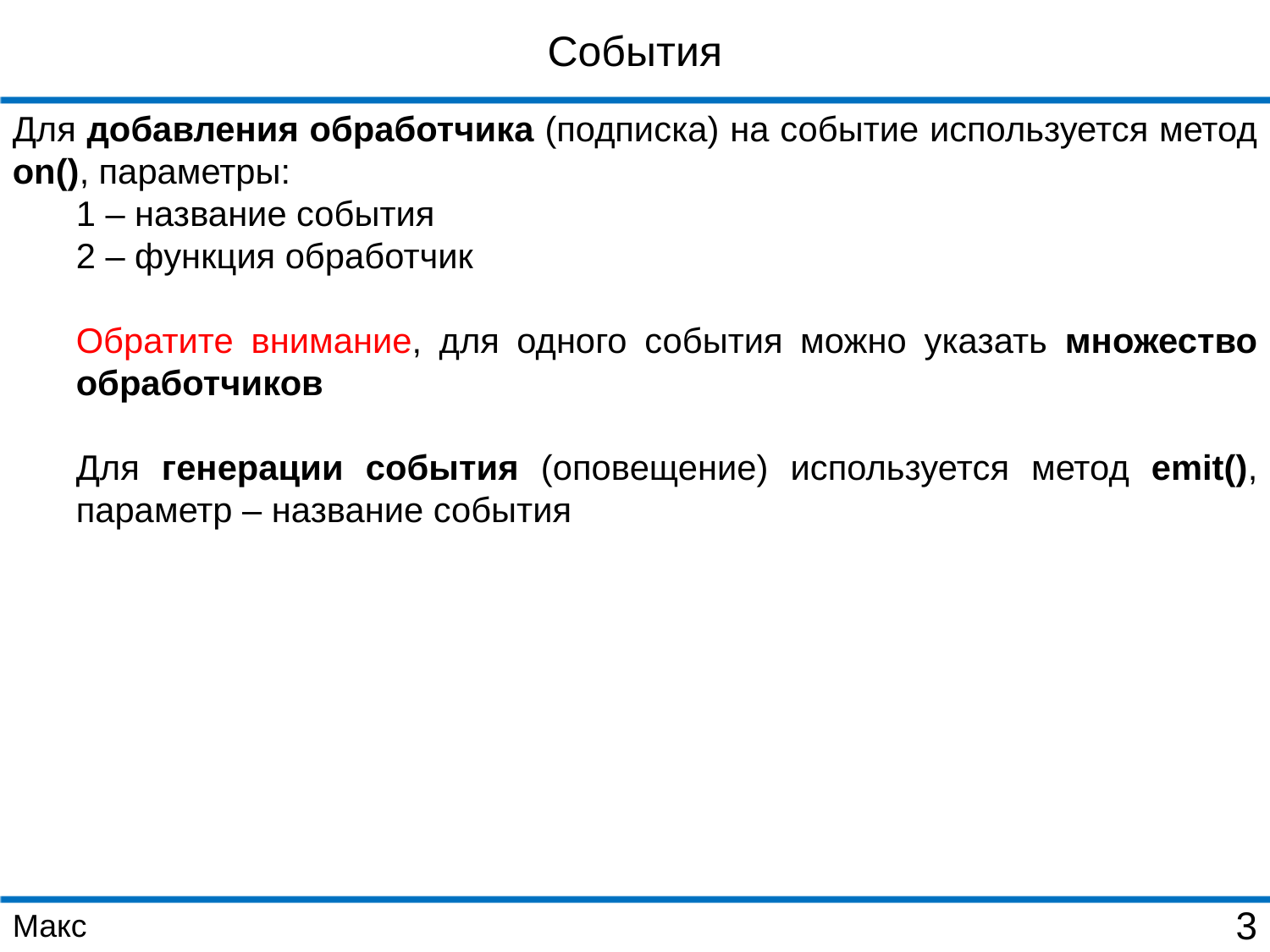

События
Для добавления обработчика (подписка) на событие используется метод on(), параметры:
1 – название события
2 – функция обработчик

Обратите внимание, для одного события можно указать множество обработчиков

Для генерации события (оповещение) используется метод emit(), параметр – название события
Макс
3